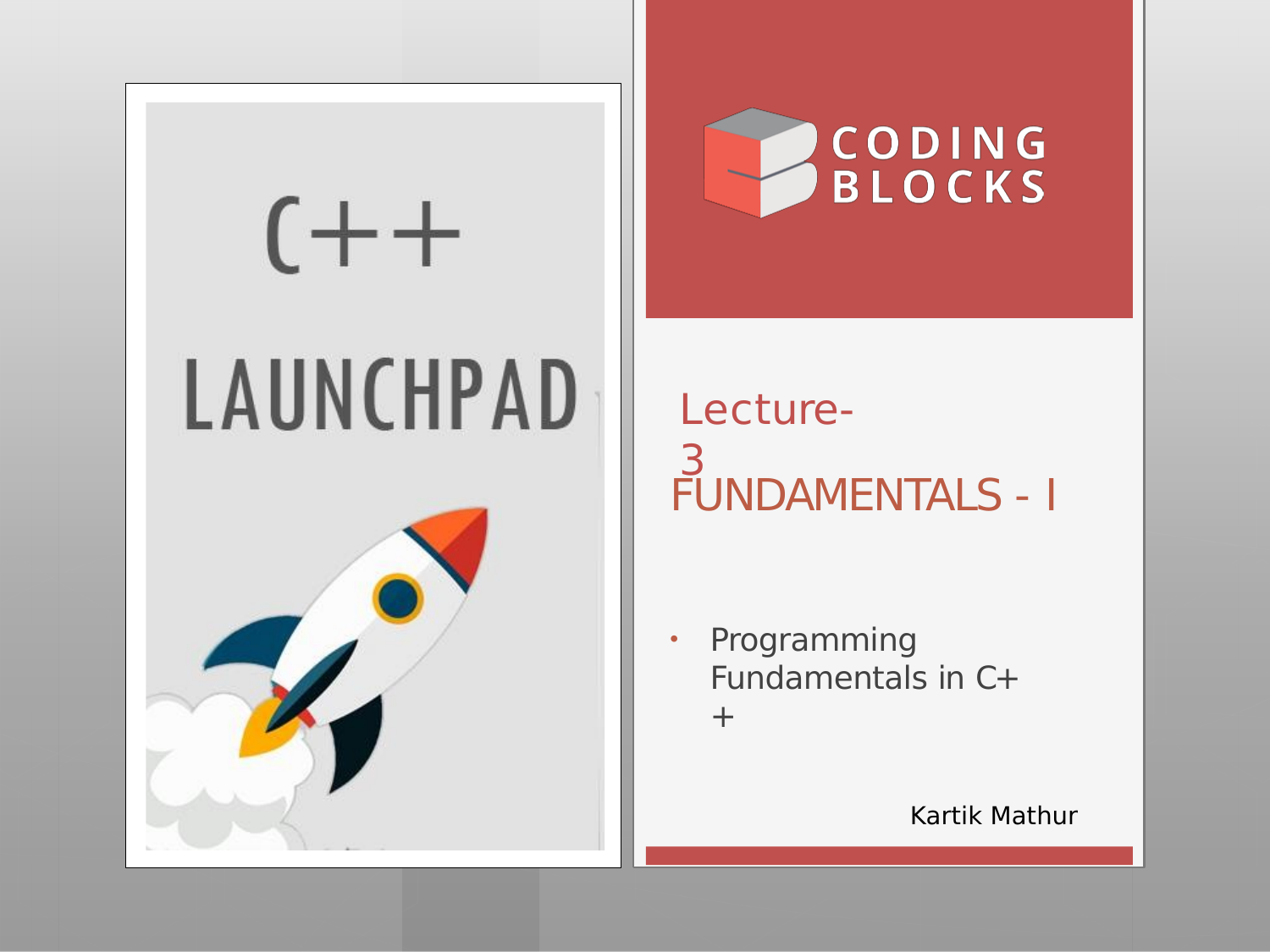

# Lecture-3
FUNDAMENTALS - I
Programming  Fundamentals in C++
Kartik Mathur